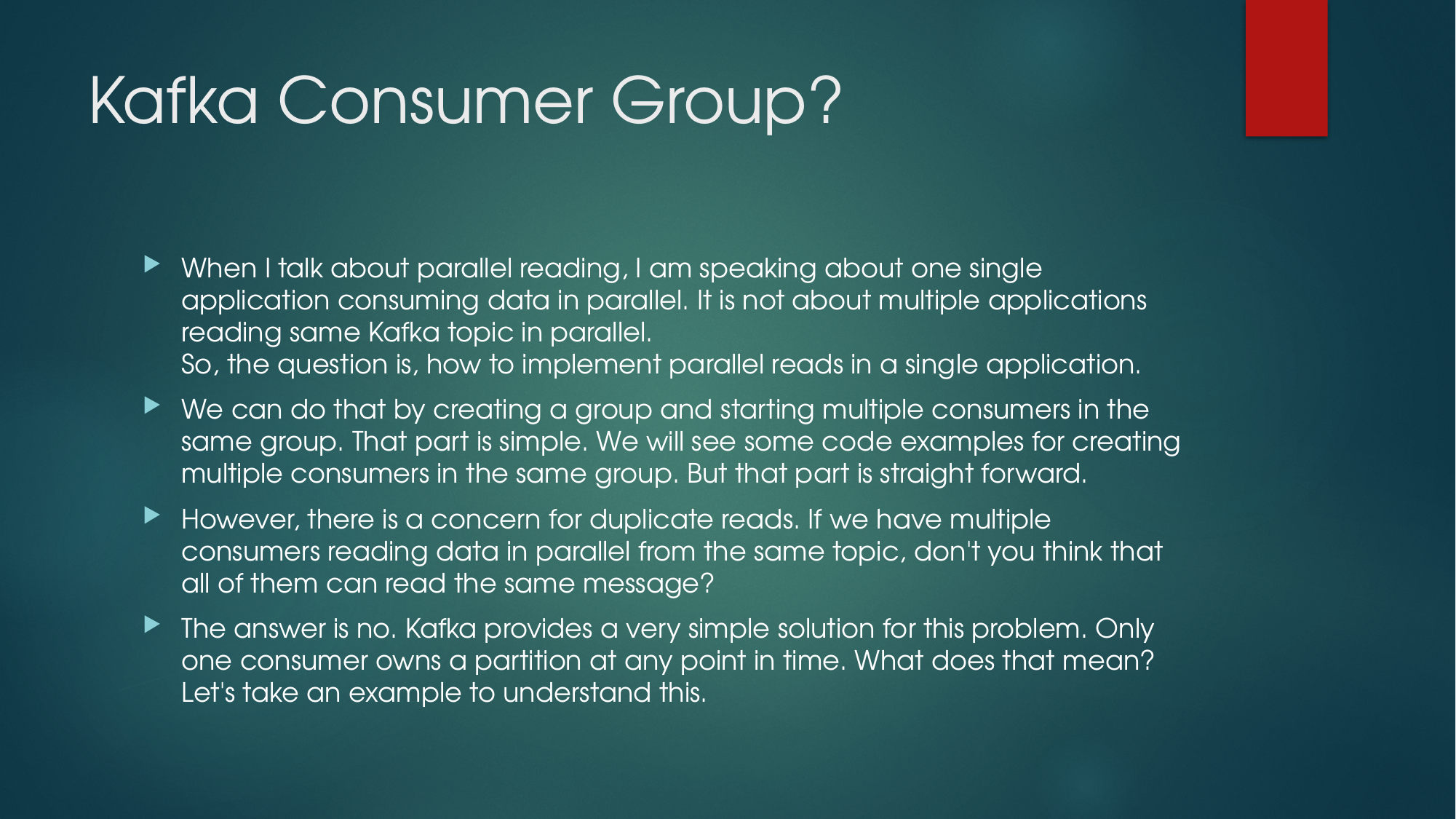

# Kafka Consumer Group?
When I talk about parallel reading, I am speaking about one single application consuming data in parallel. It is not about multiple applications reading same Kafka topic in parallel.
So, the question is, how to implement parallel reads in a single application.
We can do that by creating a group and starting multiple consumers in the same group. That part is simple. We will see some code examples for creating multiple consumers in the same group. But that part is straight forward.
However, there is a concern for duplicate reads. If we have multiple consumers reading data in parallel from the same topic, don't you think that all of them can read the same message?
The answer is no. Kafka provides a very simple solution for this problem. Only one consumer owns a partition at any point in time. What does that mean? Let's take an example to understand this.